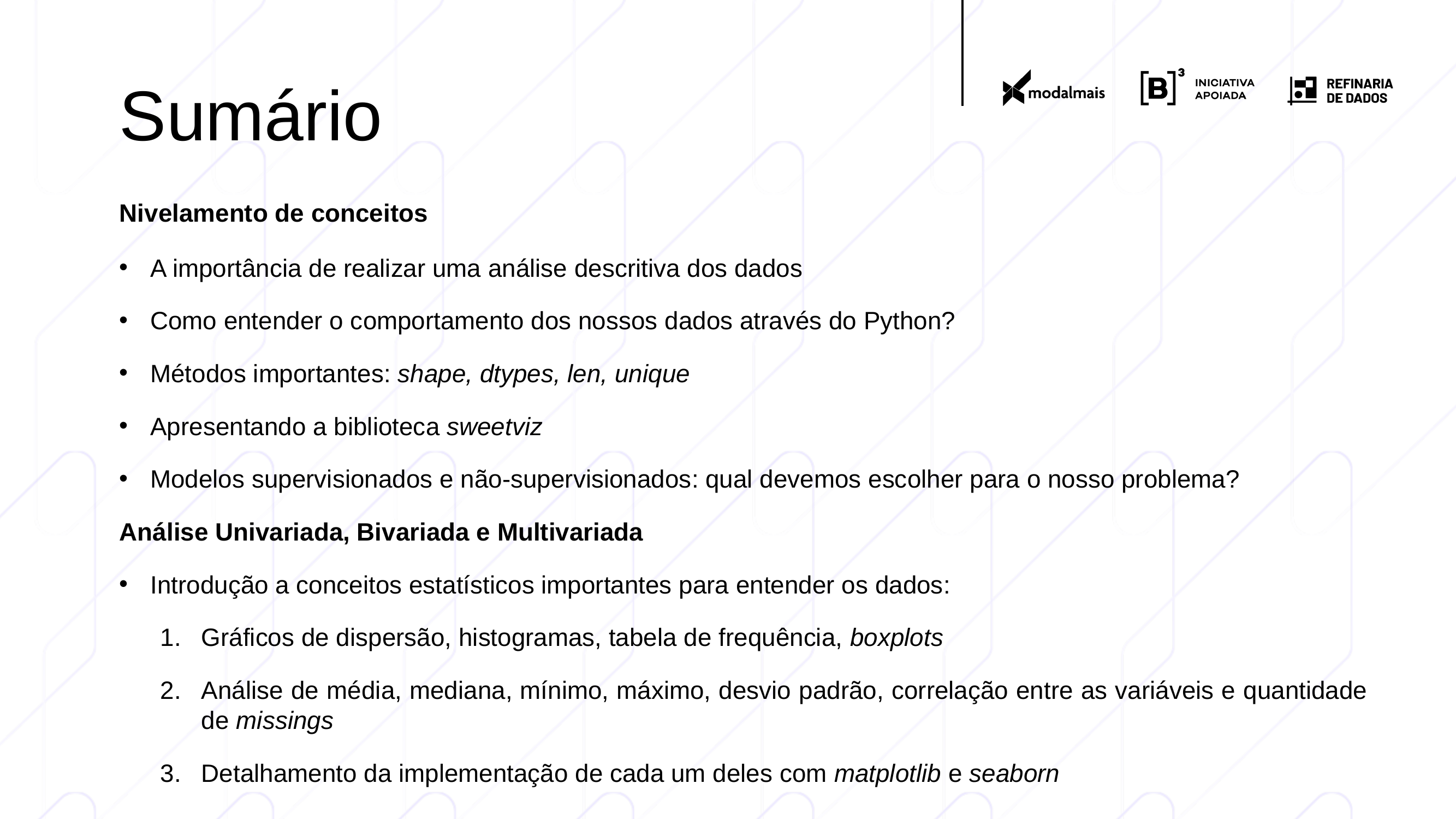

# Sumário
Nivelamento de conceitos

A importância de realizar uma análise descritiva dos dados
Como entender o comportamento dos nossos dados através do Python?
Métodos importantes: shape, dtypes, len, unique
Apresentando a biblioteca sweetviz
Modelos supervisionados e não-supervisionados: qual devemos escolher para o nosso problema?
Análise Univariada, Bivariada e Multivariada
Introdução a conceitos estatísticos importantes para entender os dados:
Gráficos de dispersão, histogramas, tabela de frequência, boxplots
Análise de média, mediana, mínimo, máximo, desvio padrão, correlação entre as variáveis e quantidade de missings
Detalhamento da implementação de cada um deles com matplotlib e seaborn